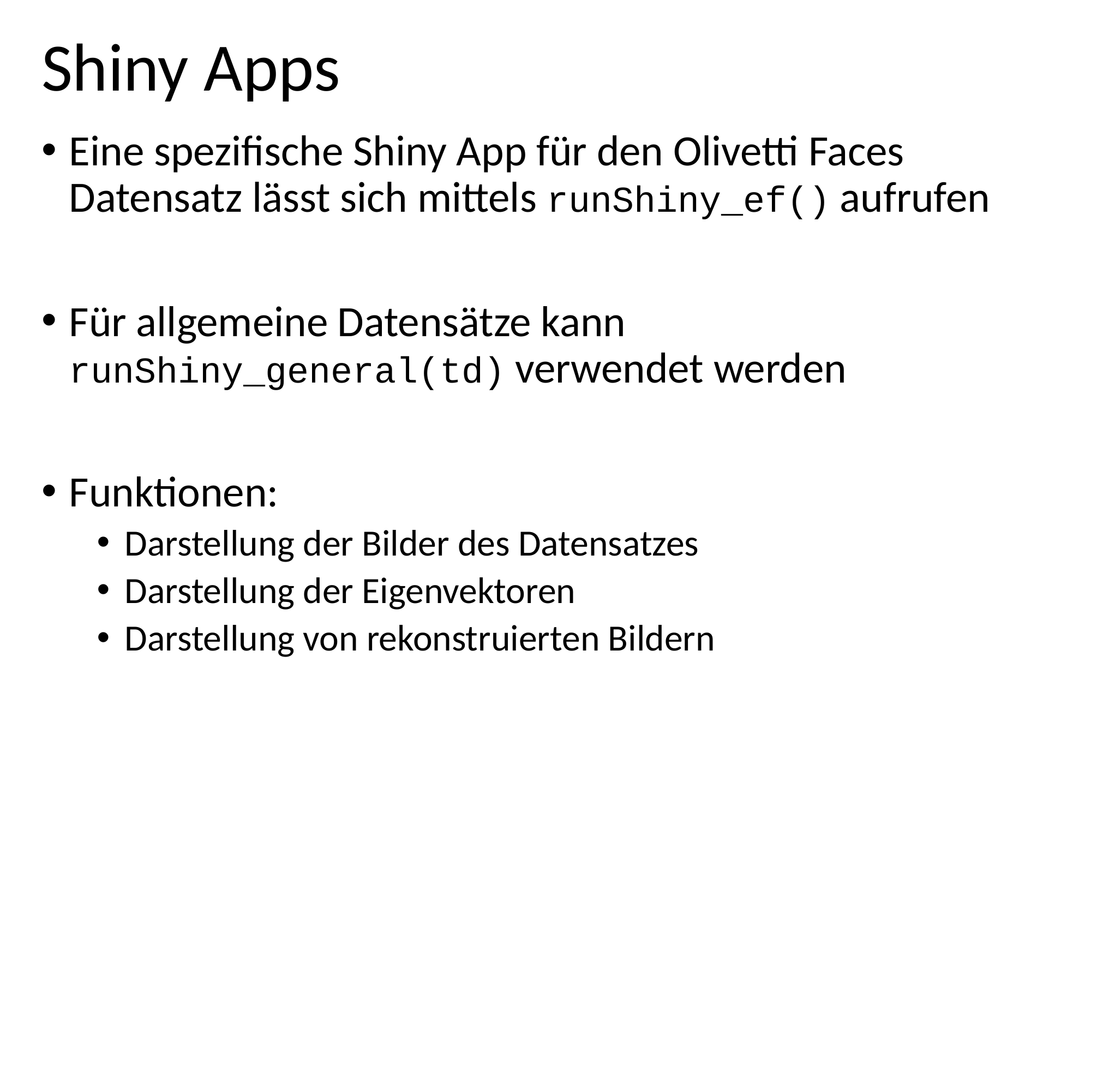

# Shiny Apps
Eine spezifische Shiny App für den Olivetti Faces Datensatz lässt sich mittels runShiny_ef() aufrufen

Für allgemeine Datensätze kann runShiny_general(td) verwendet werden

Funktionen:
Darstellung der Bilder des Datensatzes
Darstellung der Eigenvektoren
Darstellung von rekonstruierten Bildern